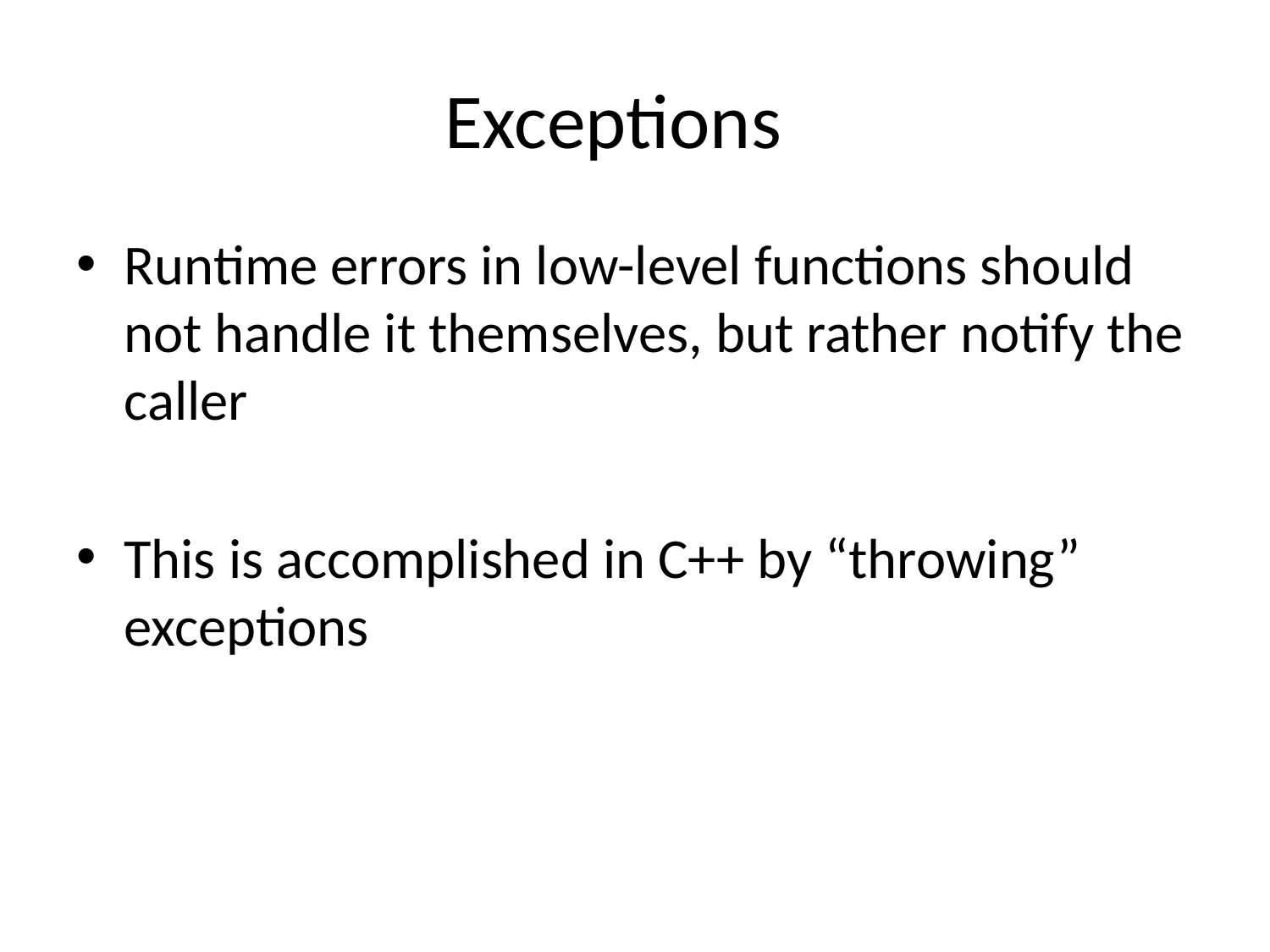

# Exceptions
Runtime errors in low-level functions should not handle it themselves, but rather notify the caller

This is accomplished in C++ by “throwing” exceptions